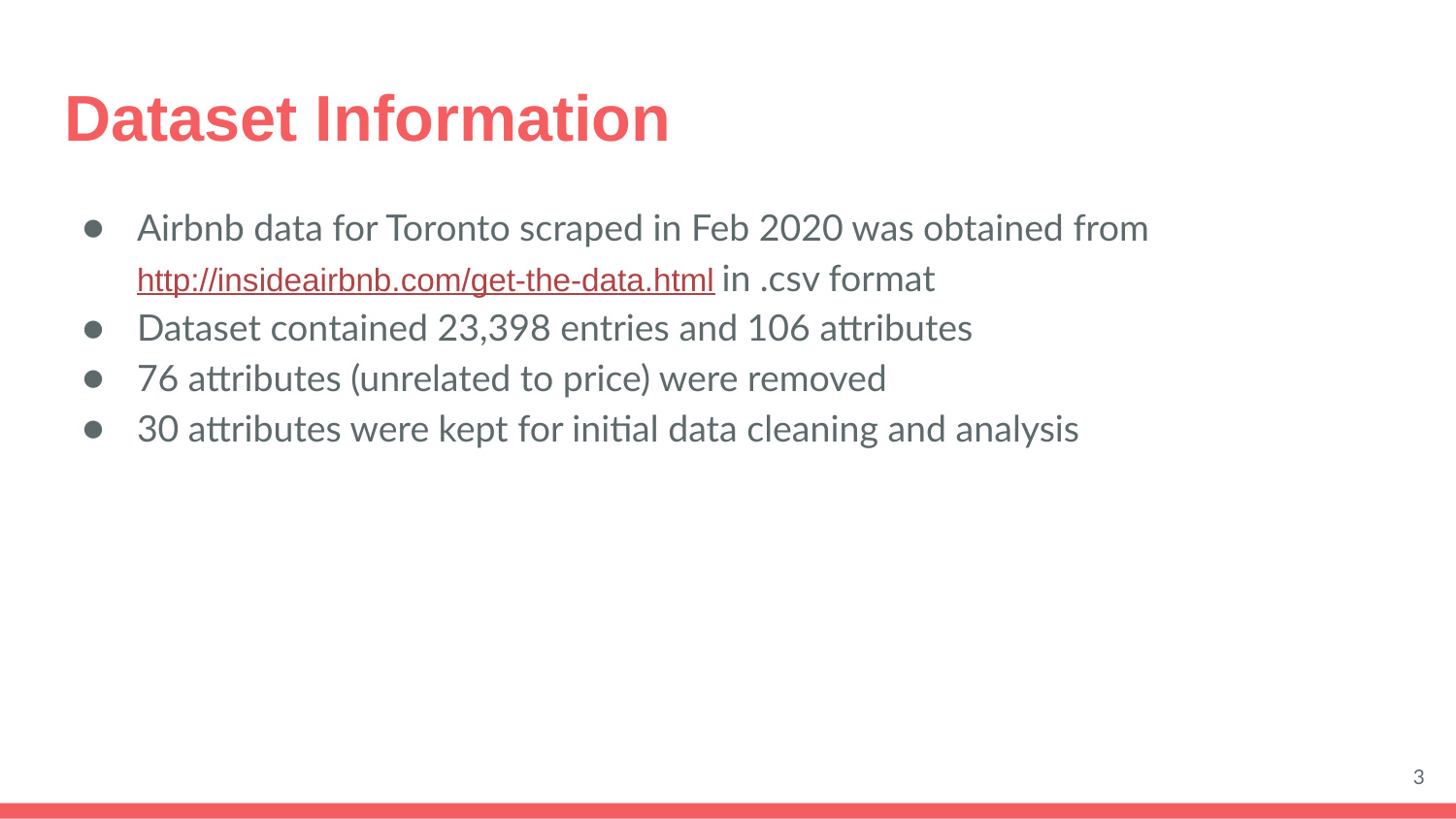

# Dataset Information
Airbnb data for Toronto scraped in Feb 2020 was obtained from http://insideairbnb.com/get-the-data.html in .csv format
Dataset contained 23,398 entries and 106 attributes
76 attributes (unrelated to price) were removed
30 attributes were kept for initial data cleaning and analysis
3